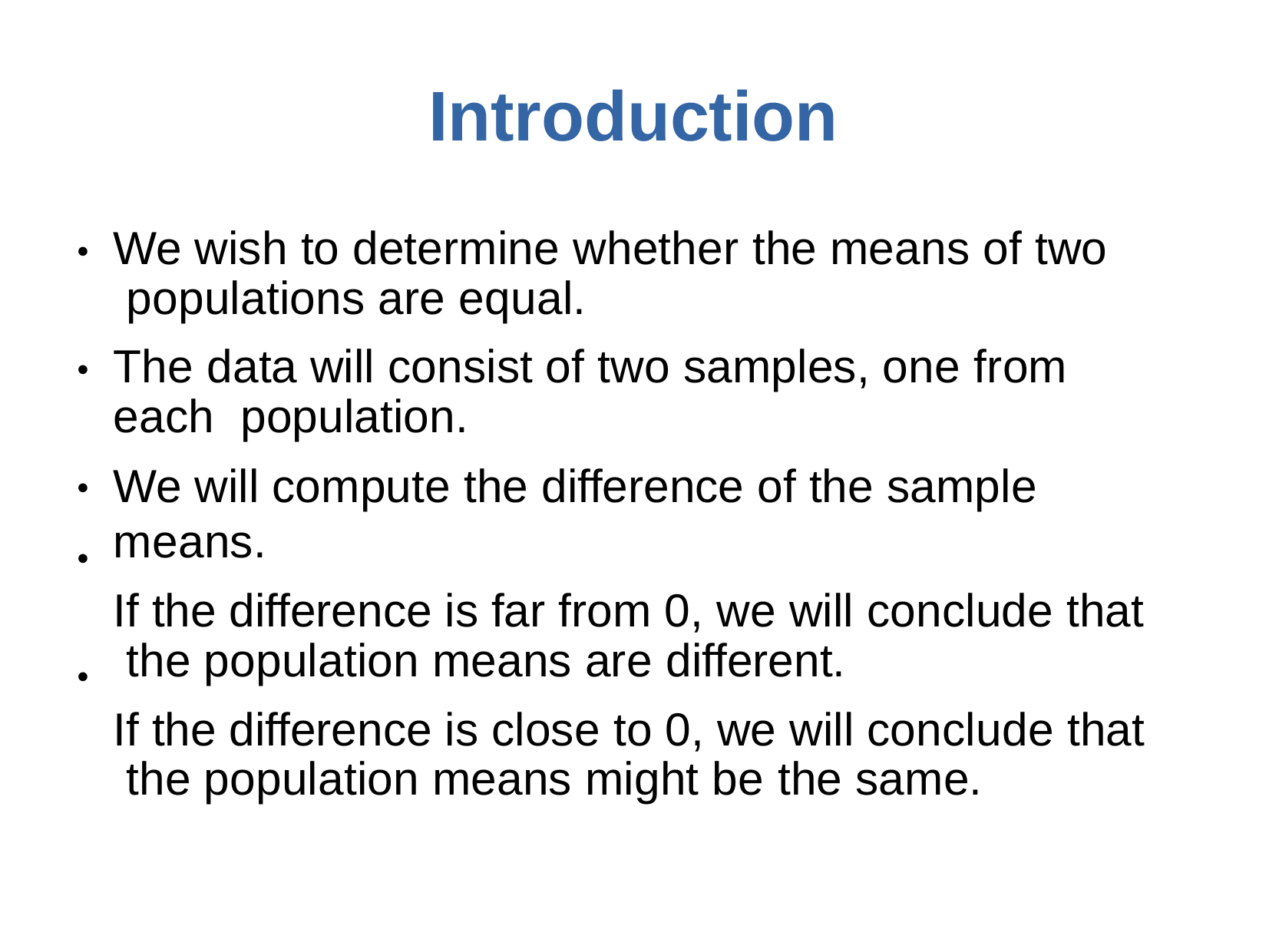

# Introduction
We wish to determine whether the means of two  populations are equal.
The data will consist of two samples, one from each  population.
We will compute the difference of the sample means.
If the difference is far from 0, we will conclude that  the population means are different.
If the difference is close to 0, we will conclude that  the population means might be the same.
●
●
●
●
●